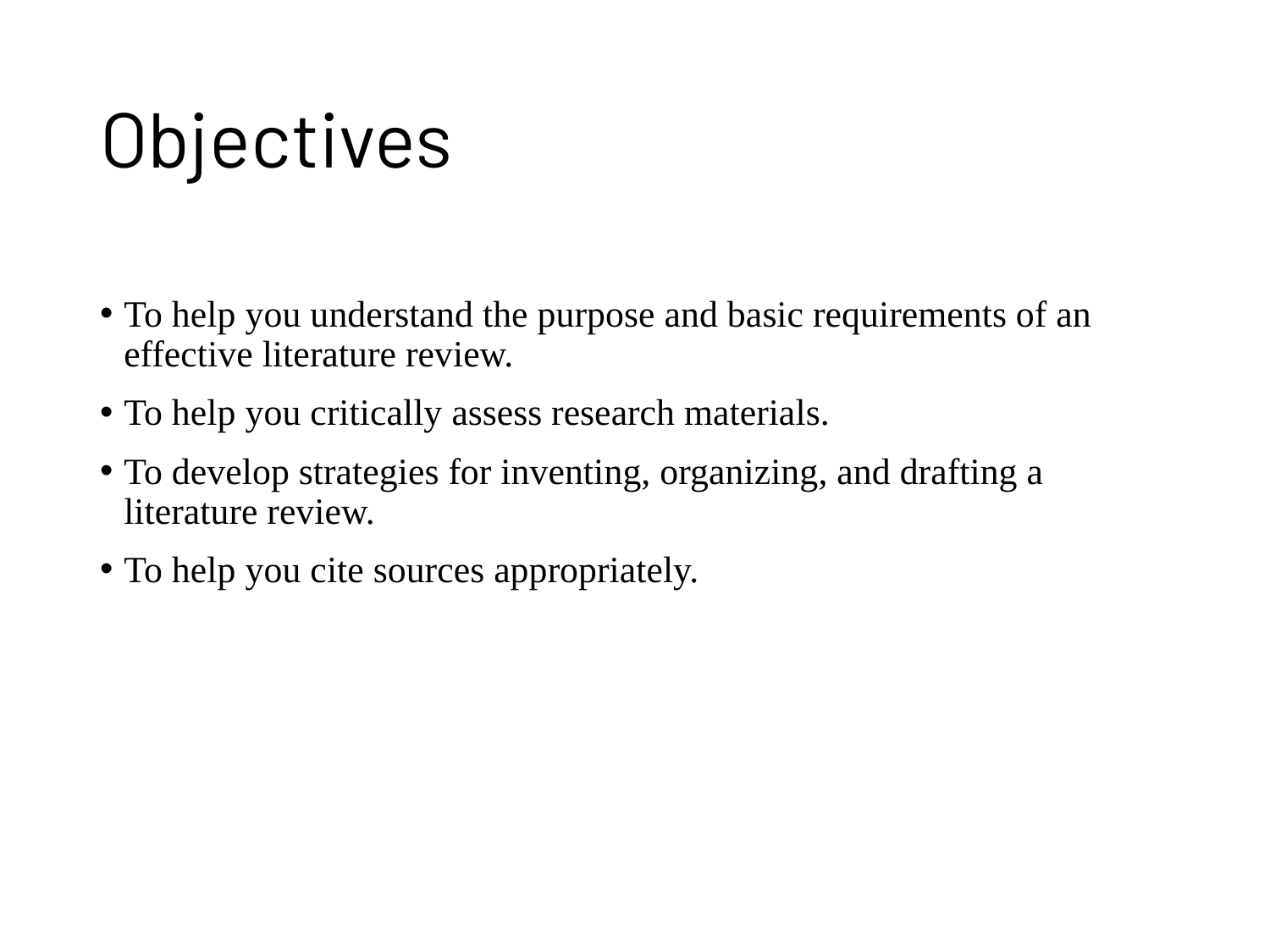

# Objectives

To help you understand the purpose and basic requirements of an effective literature review.
To help you critically assess research materials.
To develop strategies for inventing, organizing, and drafting a literature review.
To help you cite sources appropriately.